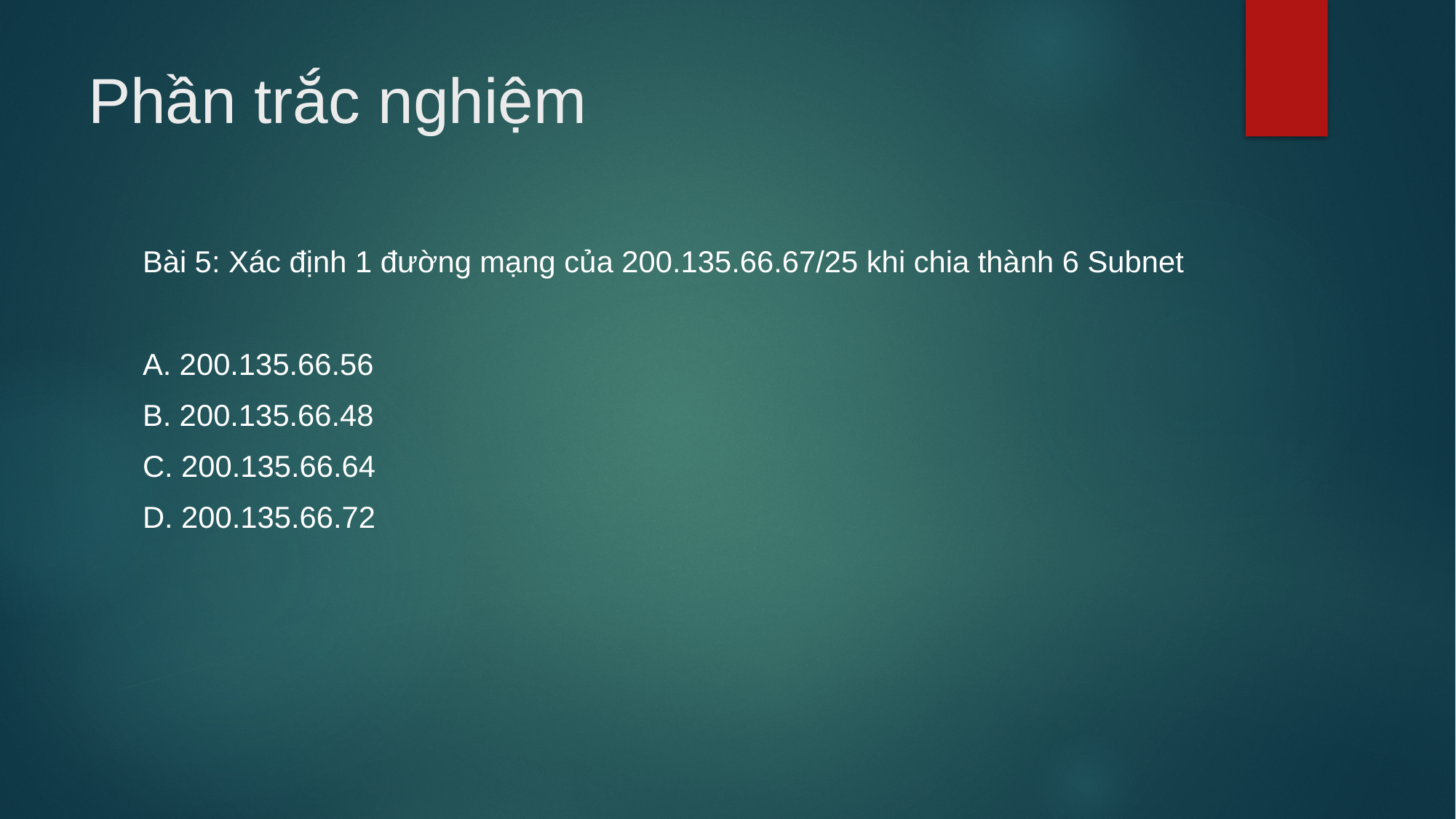

# Phần trắc nghiệm
Bài 5: Xác định 1 đường mạng của 200.135.66.67/25 khi chia thành 6 Subnet

A. 200.135.66.56
B. 200.135.66.48
C. 200.135.66.64
D. 200.135.66.72